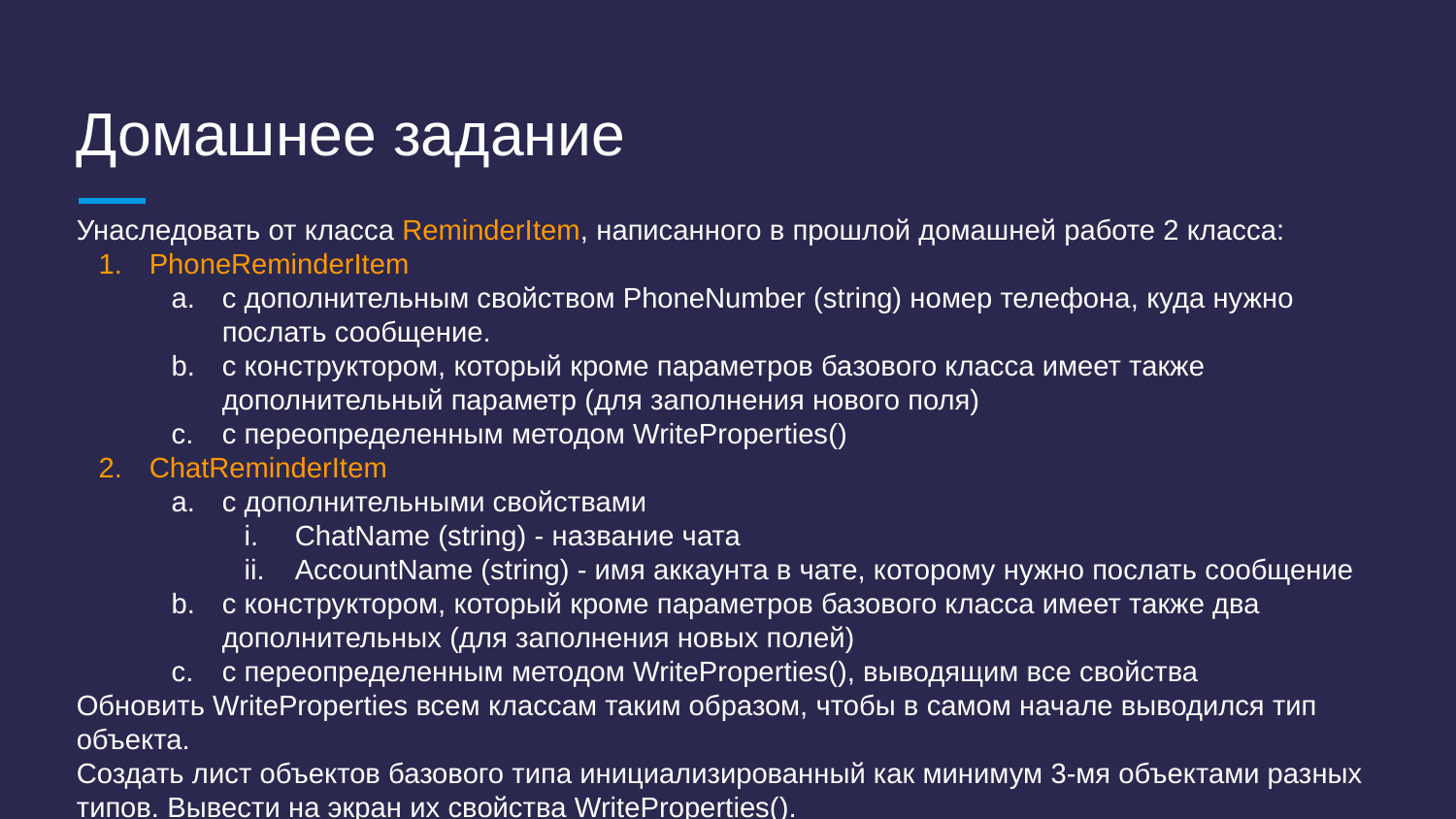

# Домашнее задание
Унаследовать от класса ReminderItem, написанного в прошлой домашней работе 2 класса:
PhoneReminderItem
с дополнительным свойством PhoneNumber (string) номер телефона, куда нужно послать сообщение.
с конструктором, который кроме параметров базового класса имеет также дополнительный параметр (для заполнения нового поля)
с переопределенным методом WriteProperties()
ChatReminderItem
с дополнительными свойствами
ChatName (string) - название чата
AccountName (string) - имя аккаунта в чате, которому нужно послать сообщение
с конструктором, который кроме параметров базового класса имеет также два дополнительных (для заполнения новых полей)
с переопределенным методом WriteProperties(), выводящим все свойства
Обновить WriteProperties всем классам таким образом, чтобы в самом начале выводился тип объекта.
Создать лист объектов базового типа инициализированный как минимум 3-мя объектами разных типов. Вывести на экран их свойства WriteProperties().